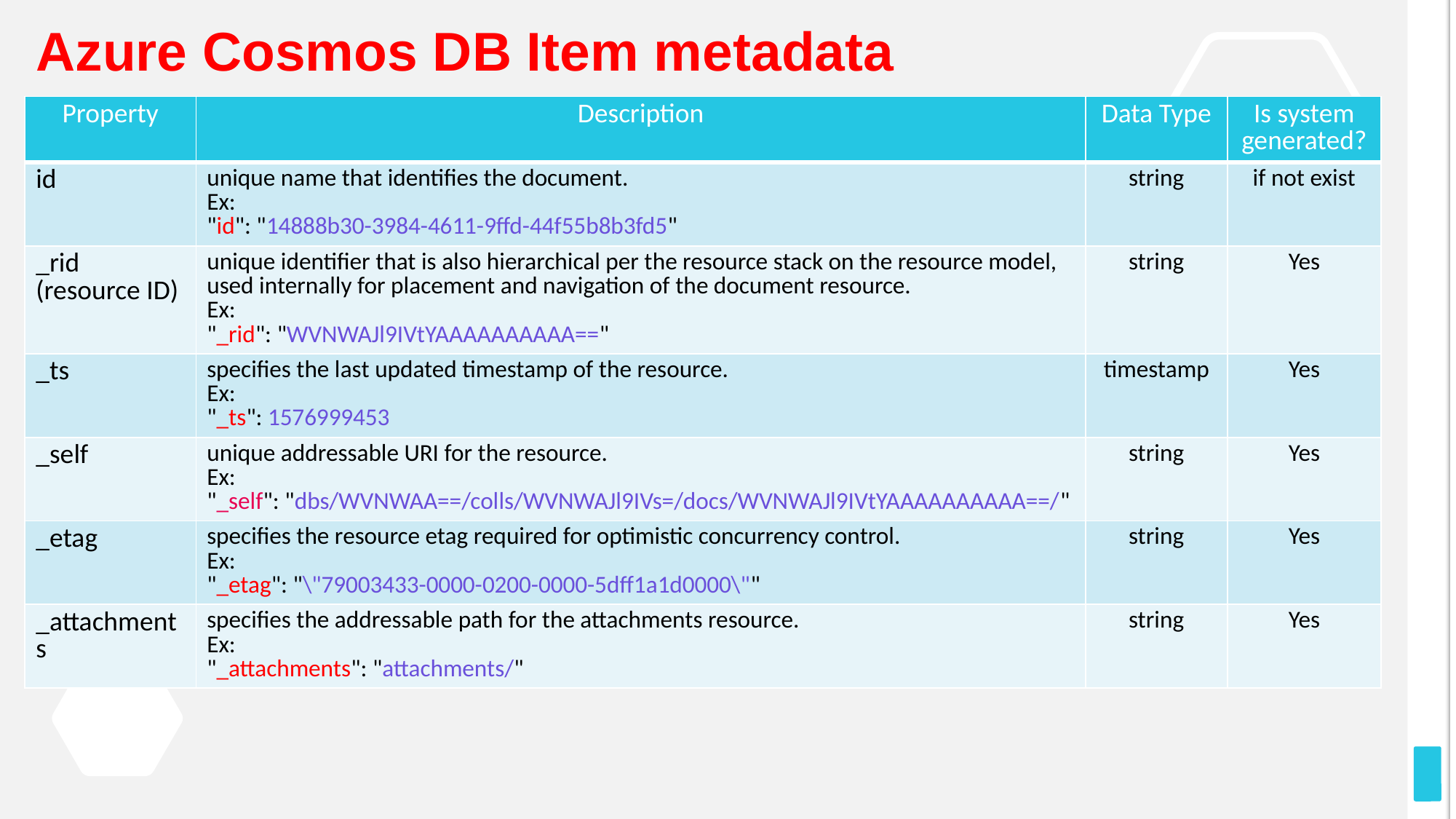

# Azure Cosmos DB Item metadata
| Property | Description | Data Type | Is system generated? |
| --- | --- | --- | --- |
| id | unique name that identifies the document. Ex: "id": "14888b30-3984-4611-9ffd-44f55b8b3fd5" | string | if not exist |
| \_rid (resource ID) | unique identifier that is also hierarchical per the resource stack on the resource model, used internally for placement and navigation of the document resource. Ex: "\_rid": "WVNWAJl9IVtYAAAAAAAAAA==" | string | Yes |
| \_ts | specifies the last updated timestamp of the resource. Ex: "\_ts": 1576999453 | timestamp | Yes |
| \_self | unique addressable URI for the resource. Ex: "\_self": "dbs/WVNWAA==/colls/WVNWAJl9IVs=/docs/WVNWAJl9IVtYAAAAAAAAAA==/" | string | Yes |
| \_etag | specifies the resource etag required for optimistic concurrency control. Ex: "\_etag": "\"79003433-0000-0200-0000-5dff1a1d0000\"" | string | Yes |
| \_attachments | specifies the addressable path for the attachments resource. Ex: "\_attachments": "attachments/" | string | Yes |